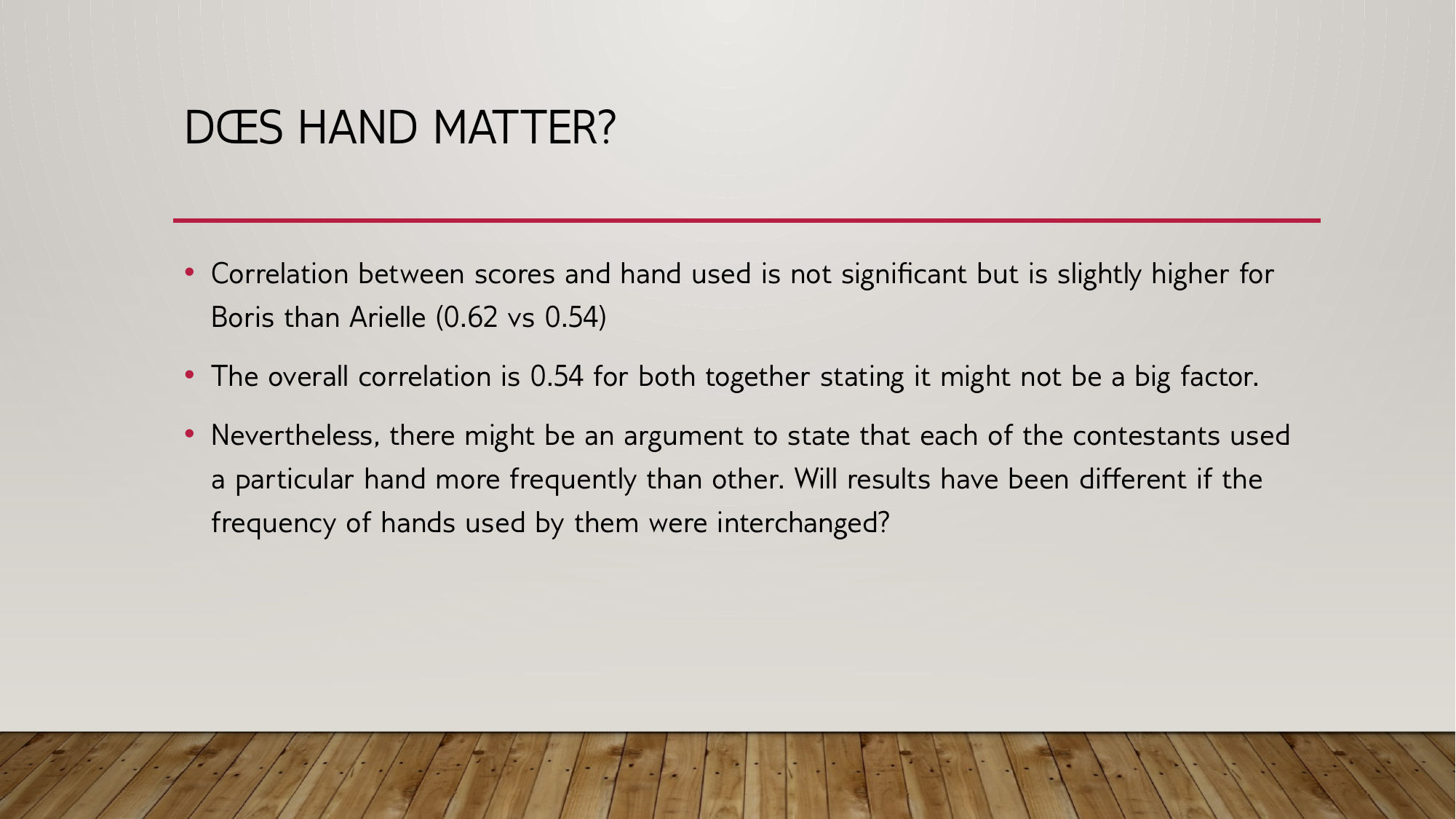

# Does Hand matter?
Correlation between scores and hand used is not significant but is slightly higher for Boris than Arielle (0.62 vs 0.54)
The overall correlation is 0.54 for both together stating it might not be a big factor.
Nevertheless, there might be an argument to state that each of the contestants used a particular hand more frequently than other. Will results have been different if the frequency of hands used by them were interchanged?